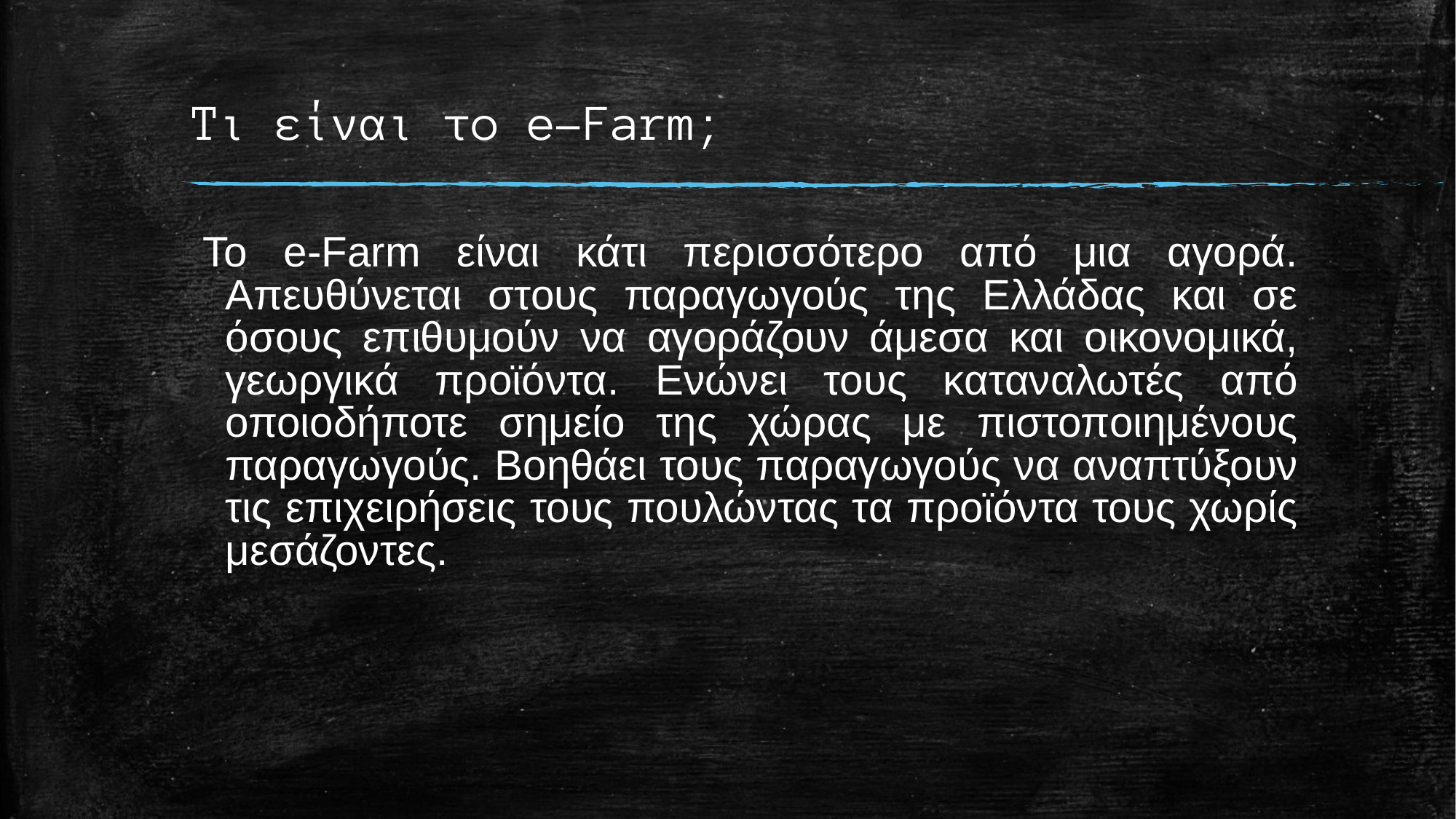

# Τι είναι το e-Farm;
 Το e-Farm είναι κάτι περισσότερο από μια αγορά. Απευθύνεται στους παραγωγούς της Ελλάδας και σε όσους επιθυμούν να αγοράζουν άμεσα και οικονομικά, γεωργικά προϊόντα. Ενώνει τους καταναλωτές από οποιοδήποτε σημείο της χώρας με πιστοποιημένους παραγωγούς. Βοηθάει τους παραγωγούς να αναπτύξουν τις επιχειρήσεις τους πουλώντας τα προϊόντα τους χωρίς μεσάζοντες.